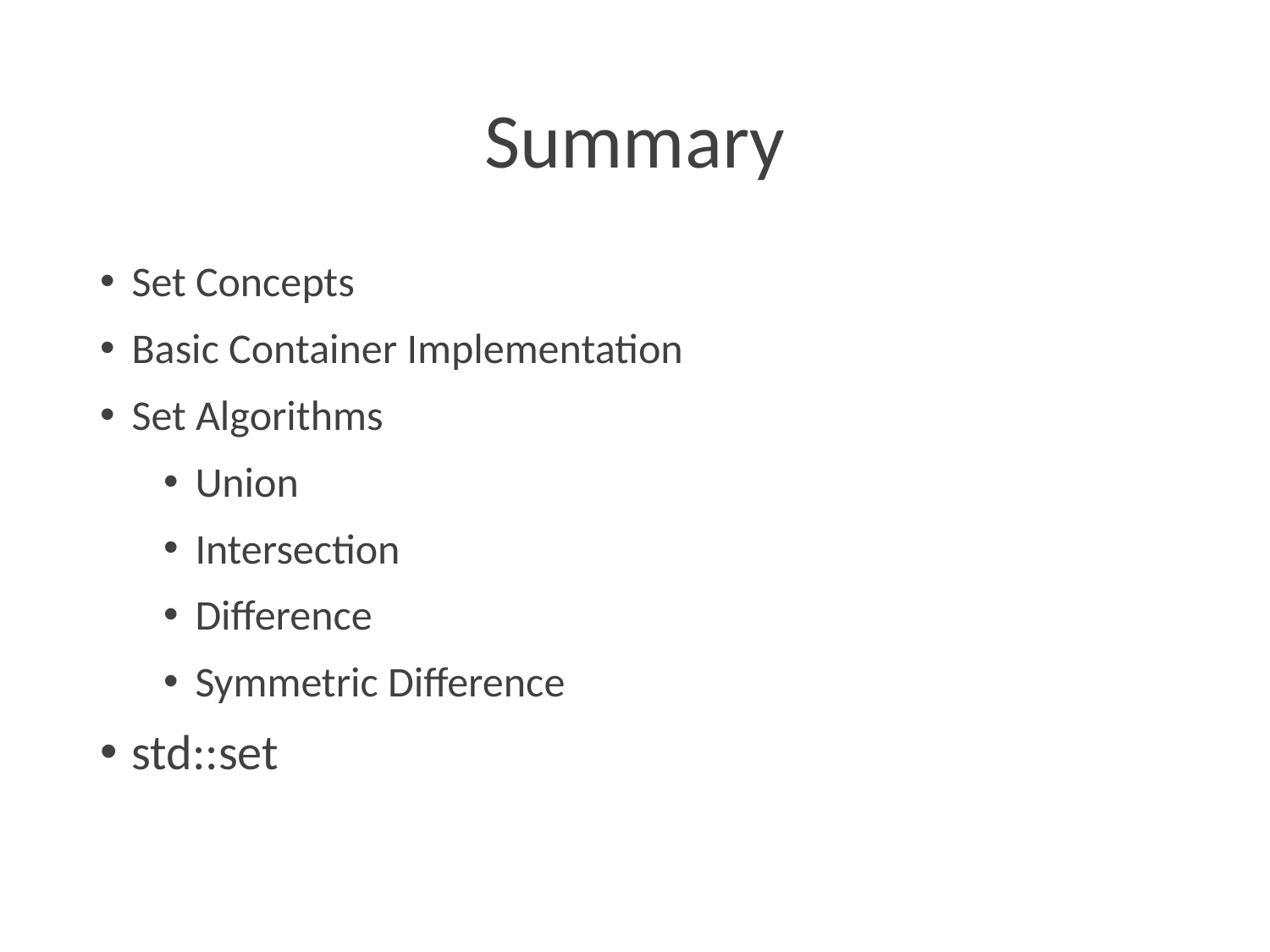

# Summary
Set Concepts
Basic Container Implementation
Set Algorithms
Union
Intersection
Difference
Symmetric Difference
std::set